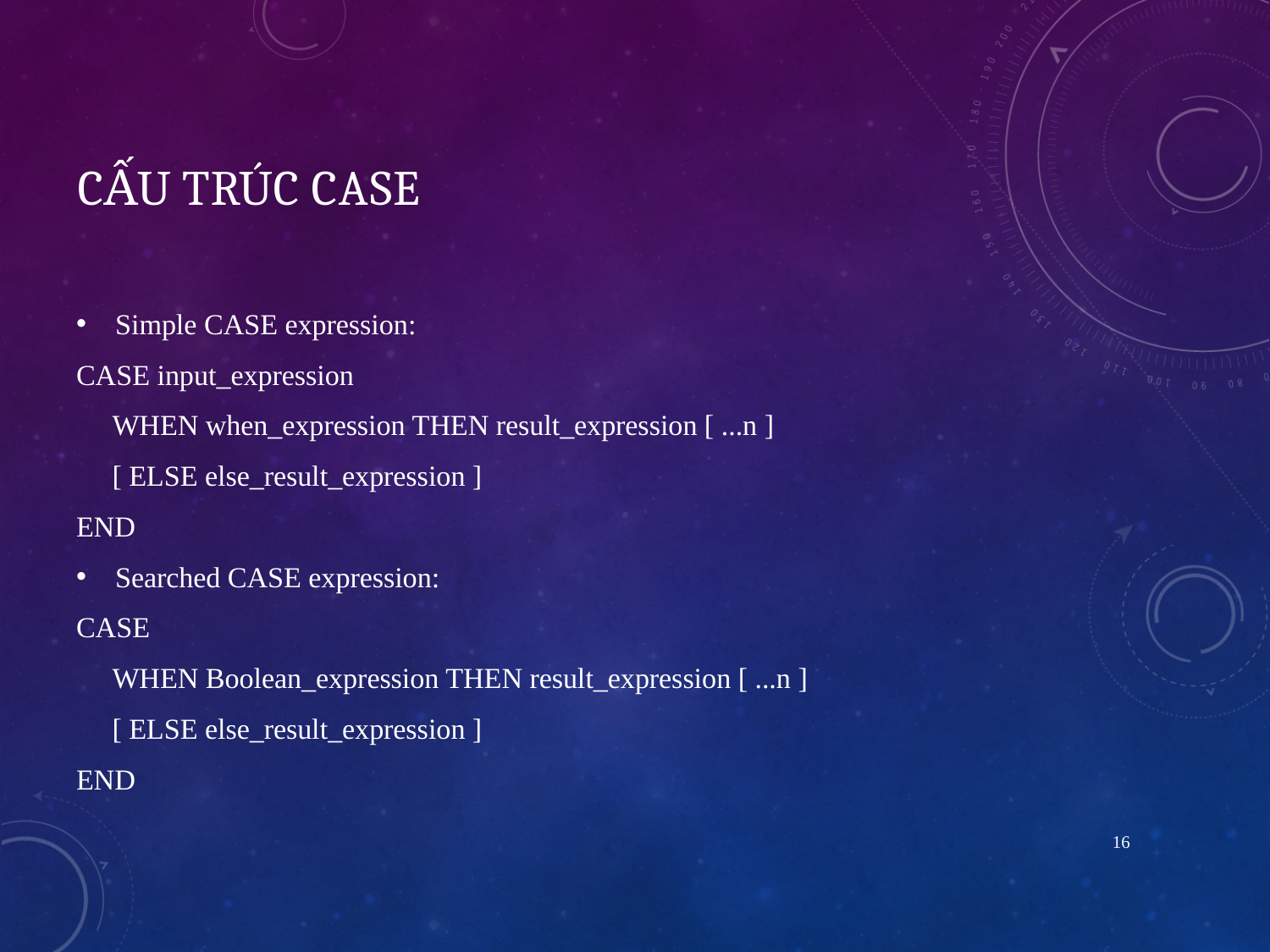

# CấU trúc case
Simple CASE expression:
CASE input_expression
     WHEN when_expression THEN result_expression [ ...n ]
     [ ELSE else_result_expression ]
END
Searched CASE expression:
CASE
     WHEN Boolean_expression THEN result_expression [ ...n ]
     [ ELSE else_result_expression ]
END
16